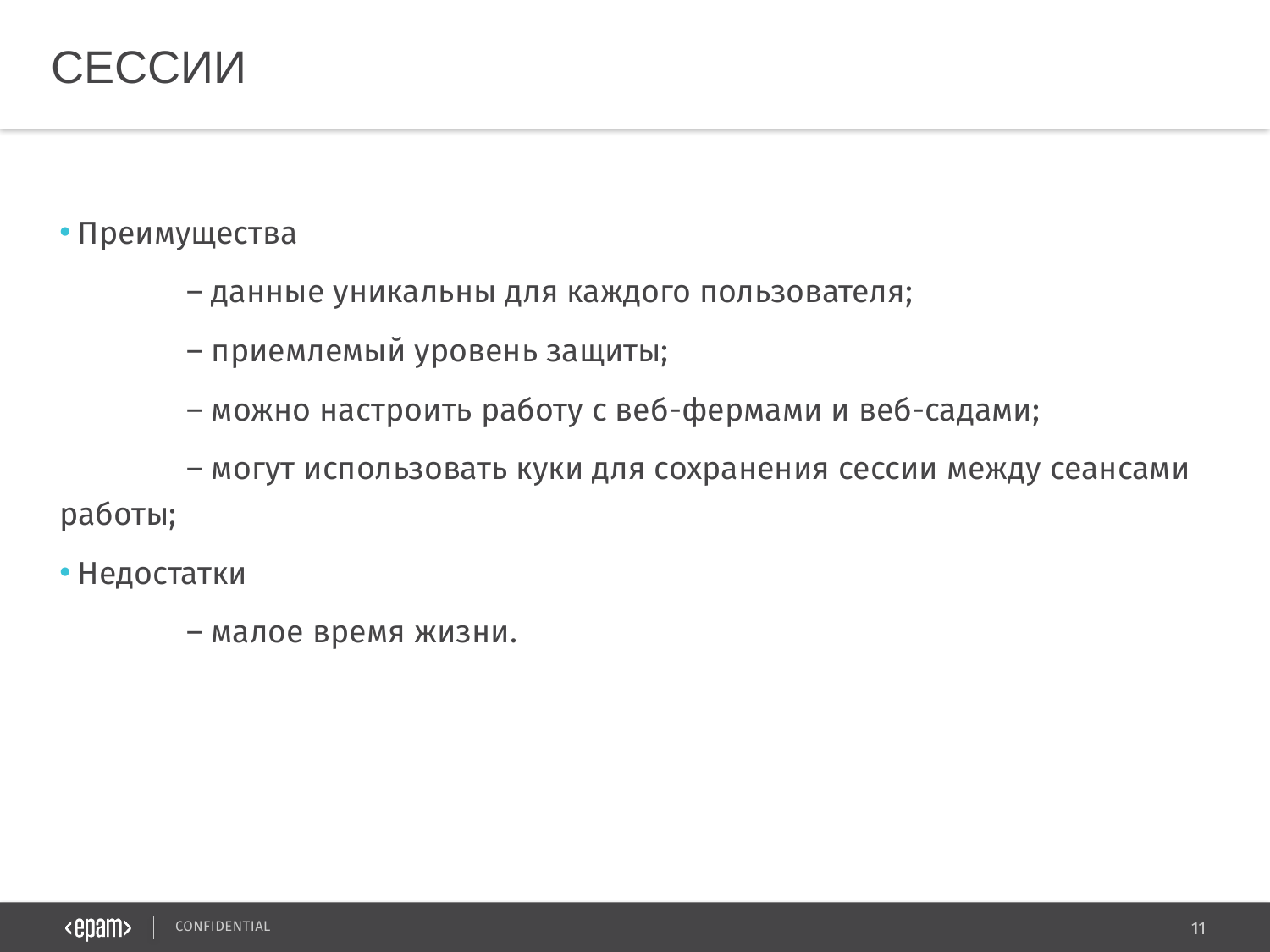

СЕССИИ
Преимущества
	– данные уникальны для каждого пользователя;
	– приемлемый уровень защиты;
	– можно настроить работу с веб-фермами и веб-садами;
	– могут использовать куки для сохранения сессии между сеансами работы;
Недостатки
	– малое время жизни.